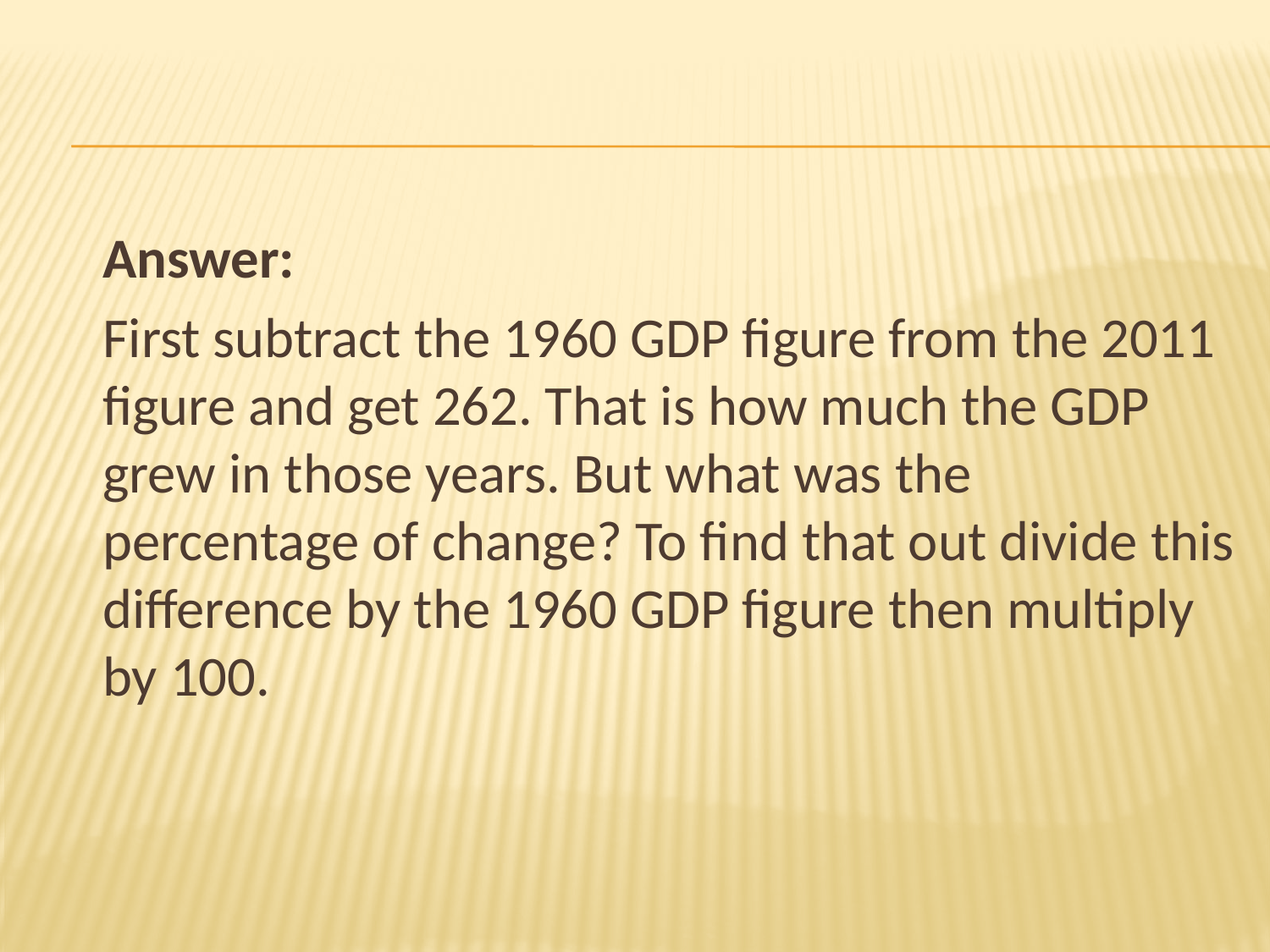

Answer:
	First subtract the 1960 GDP figure from the 2011 figure and get 262. That is how much the GDP grew in those years. But what was the percentage of change? To find that out divide this difference by the 1960 GDP figure then multiply by 100.